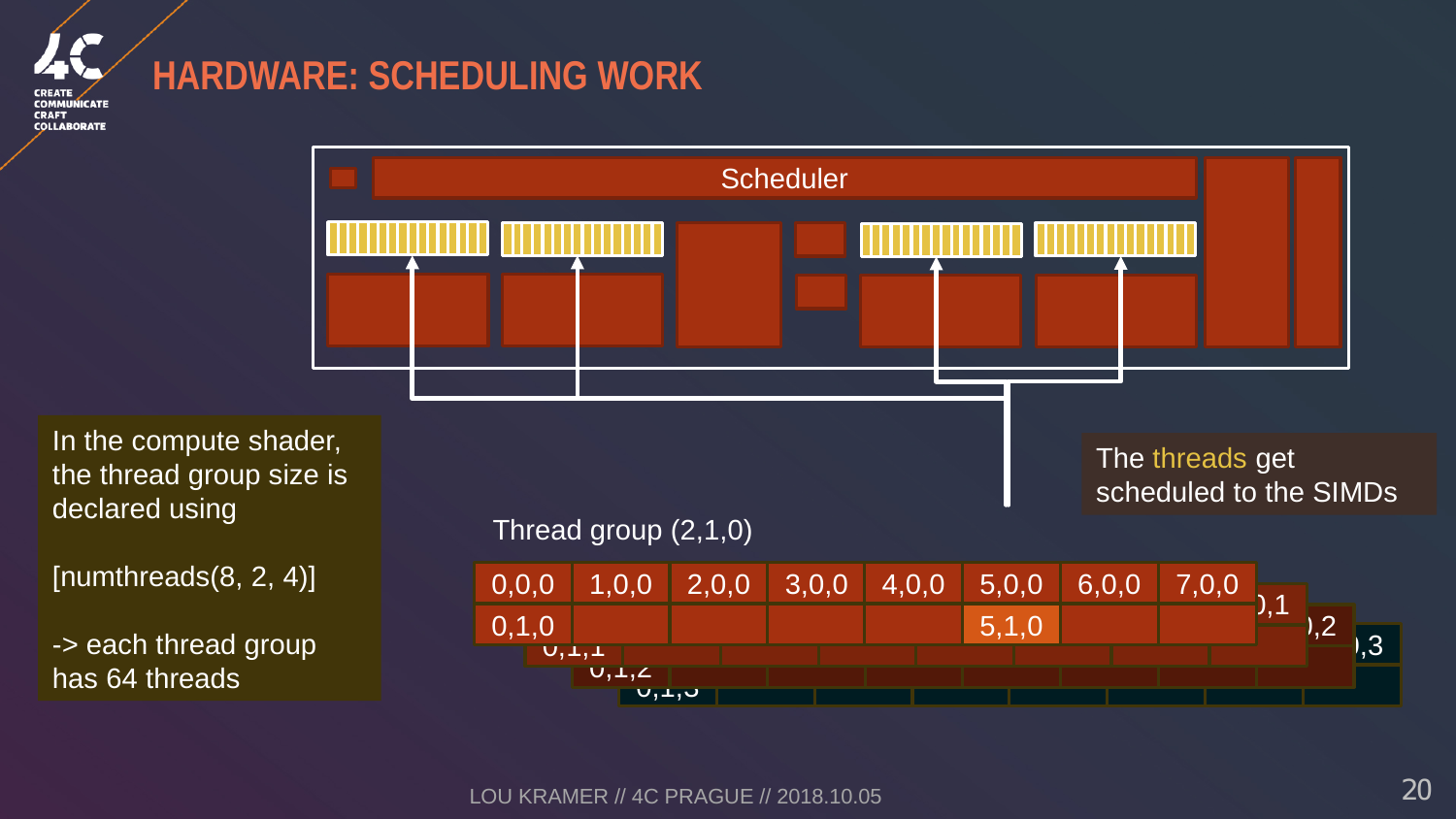

# Hardware: scheduling work

Scheduler

In the compute shader,
the thread group size is declared using

[numthreads(8, 2, 4)]

-> each thread group has 64 threads
The threads get scheduled to the SIMDs
Thread group (2,1,0)
0,0,0
1,0,0
2,0,0
3,0,0
4,0,0
5,0,0
6,0,0
7,0,0
0,1,0

5,1,0

0,0,0
0,0,0
0,0,0
0,0,0
0,0,0
0,0,0
0,0,0
0,0,1
0,1,1

0,0,0
0,0,0
0,0,0
0,0,0
0,0,0
0,0,0
0,0,0
0,0,2
0,1,2

0,0,0
0,0,0
0,0,0
0,0,0
0,0,0
0,0,0
0,0,0
0,0,3
0,1,3

Lou Kramer // 4C Prague // 2018.10.05